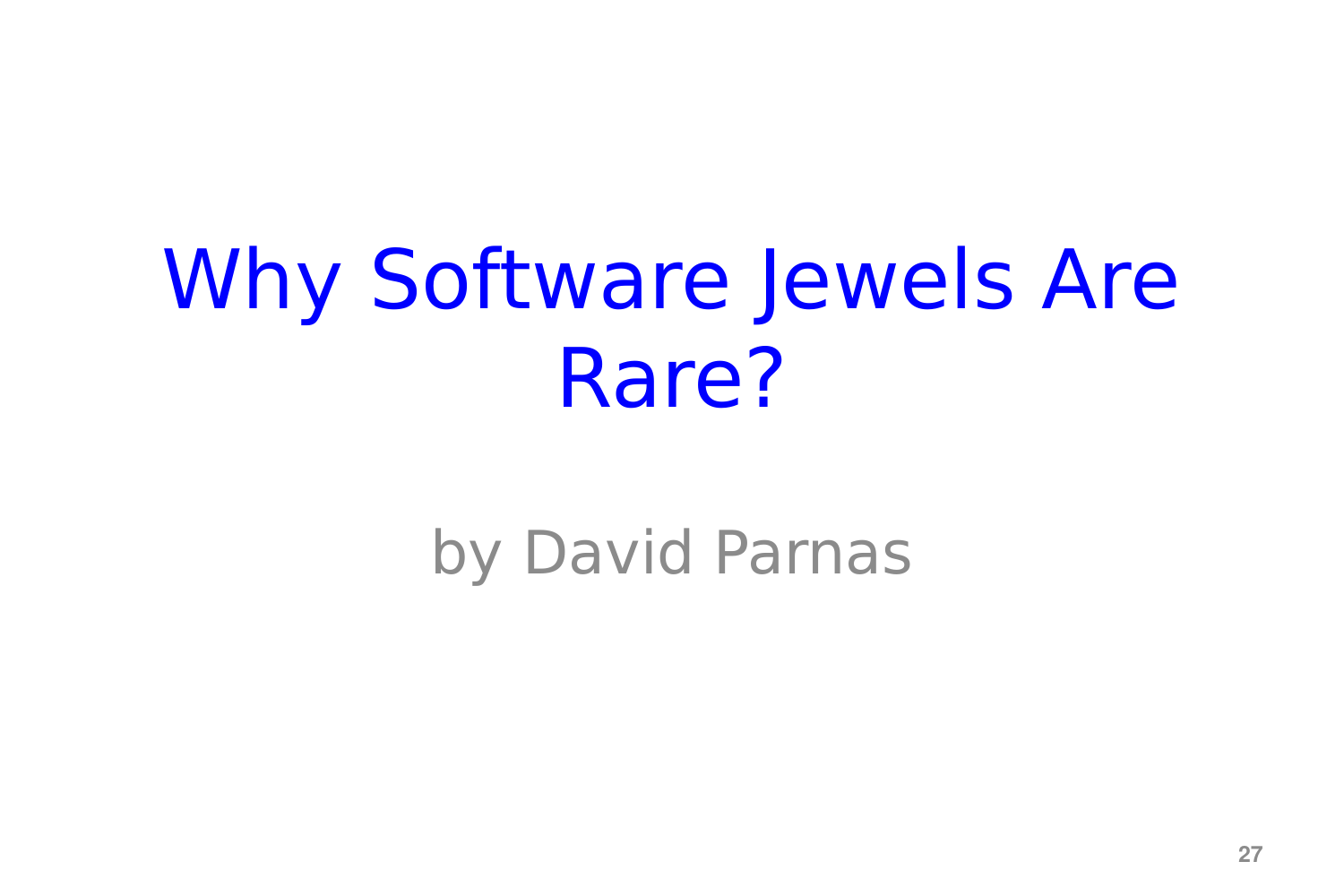

# Why Software Jewels Are Rare?
by David Parnas
27